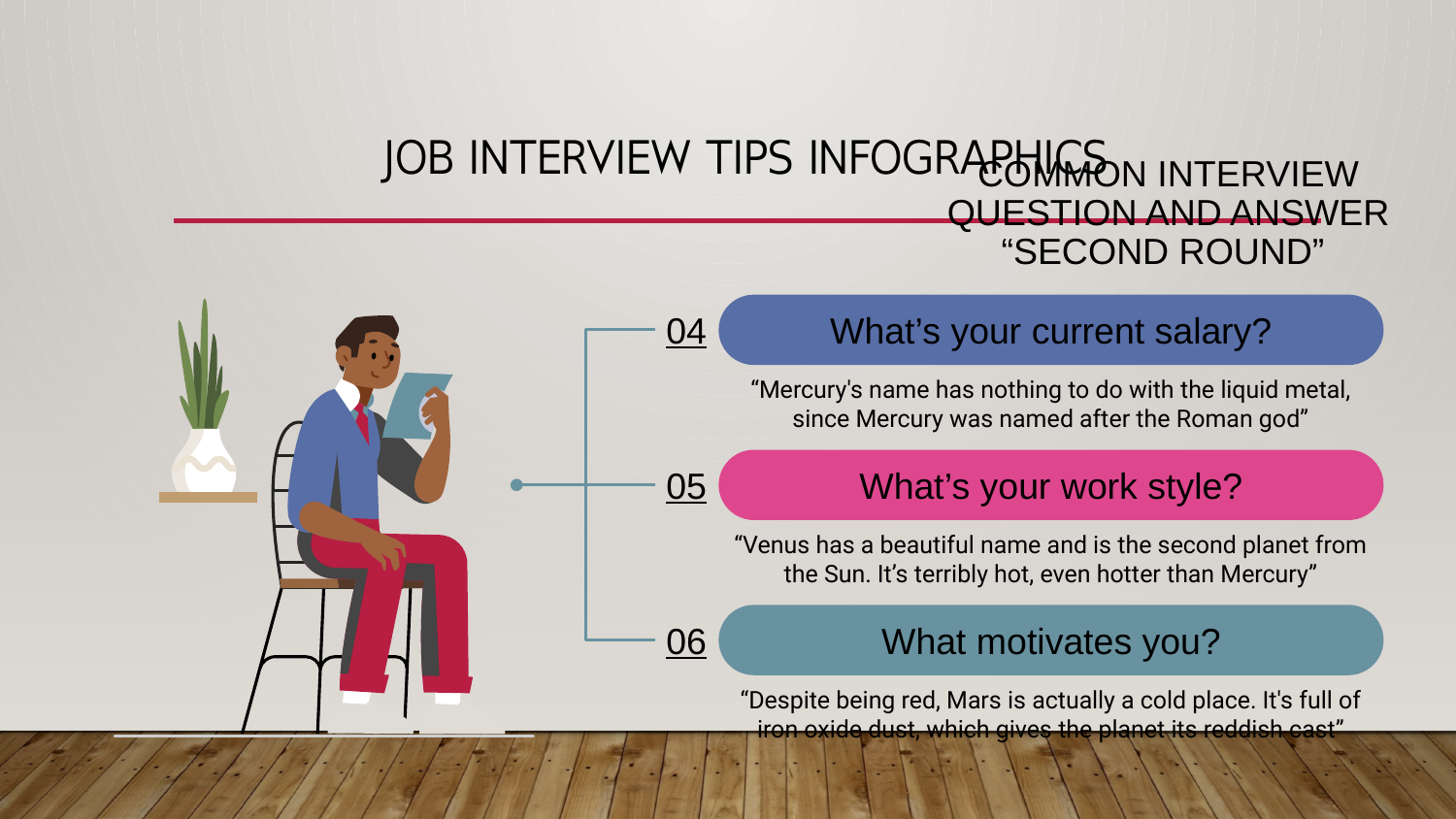

# Job interview tips infographics
Common Interview question and answer “Second round”
04
What’s your current salary?
“Mercury's name has nothing to do with the liquid metal, since Mercury was named after the Roman god”

05
What’s your work style?
“Venus has a beautiful name and is the second planet from the Sun. It’s terribly hot, even hotter than Mercury”

06
What motivates you?
“Despite being red, Mars is actually a cold place. It's full of iron oxide dust, which gives the planet its reddish cast”